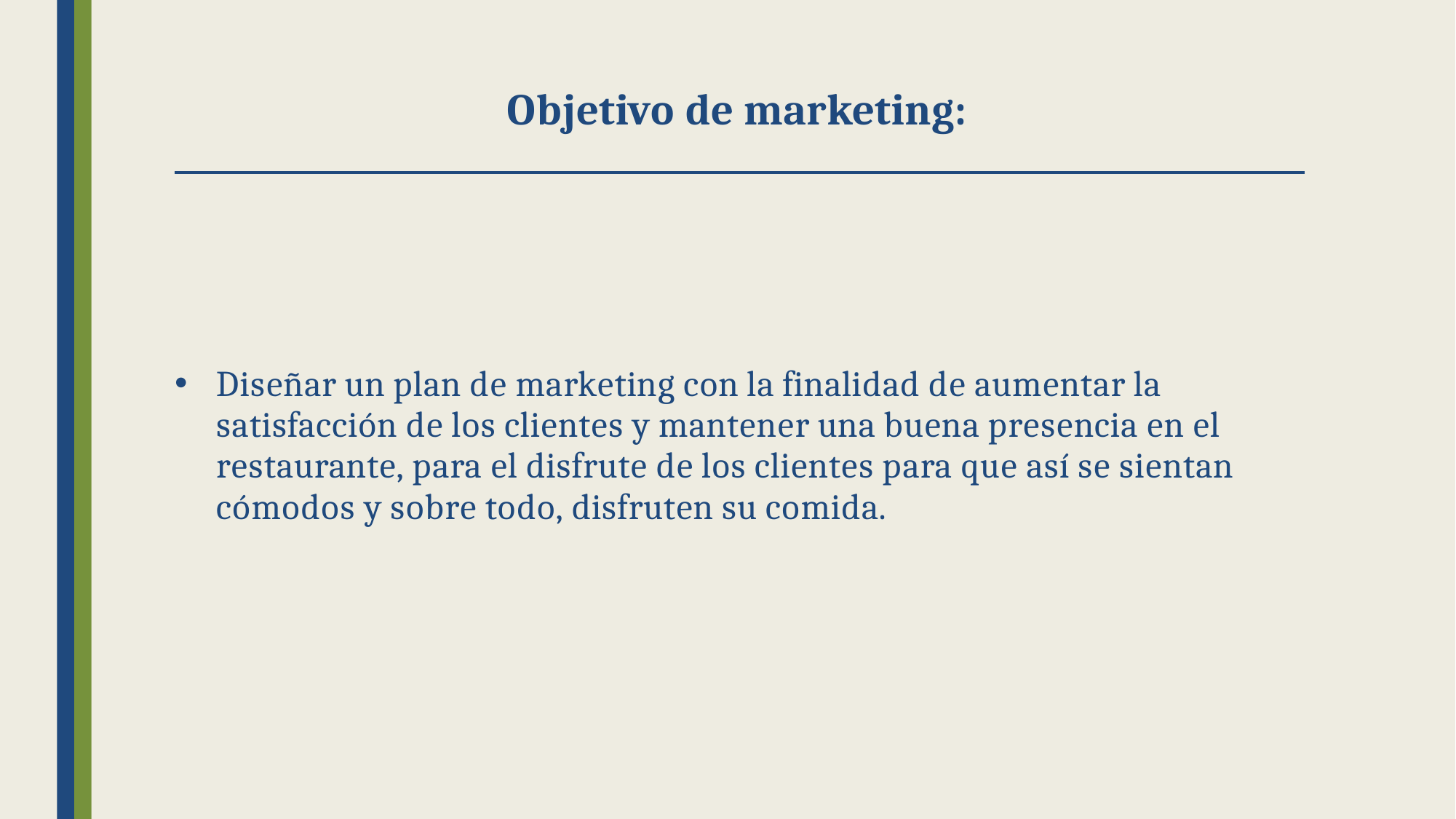

# Objetivo de marketing:

Diseñar un plan de marketing con la finalidad de aumentar la satisfacción de los clientes y mantener una buena presencia en el restaurante, para el disfrute de los clientes para que así se sientan cómodos y sobre todo, disfruten su comida.